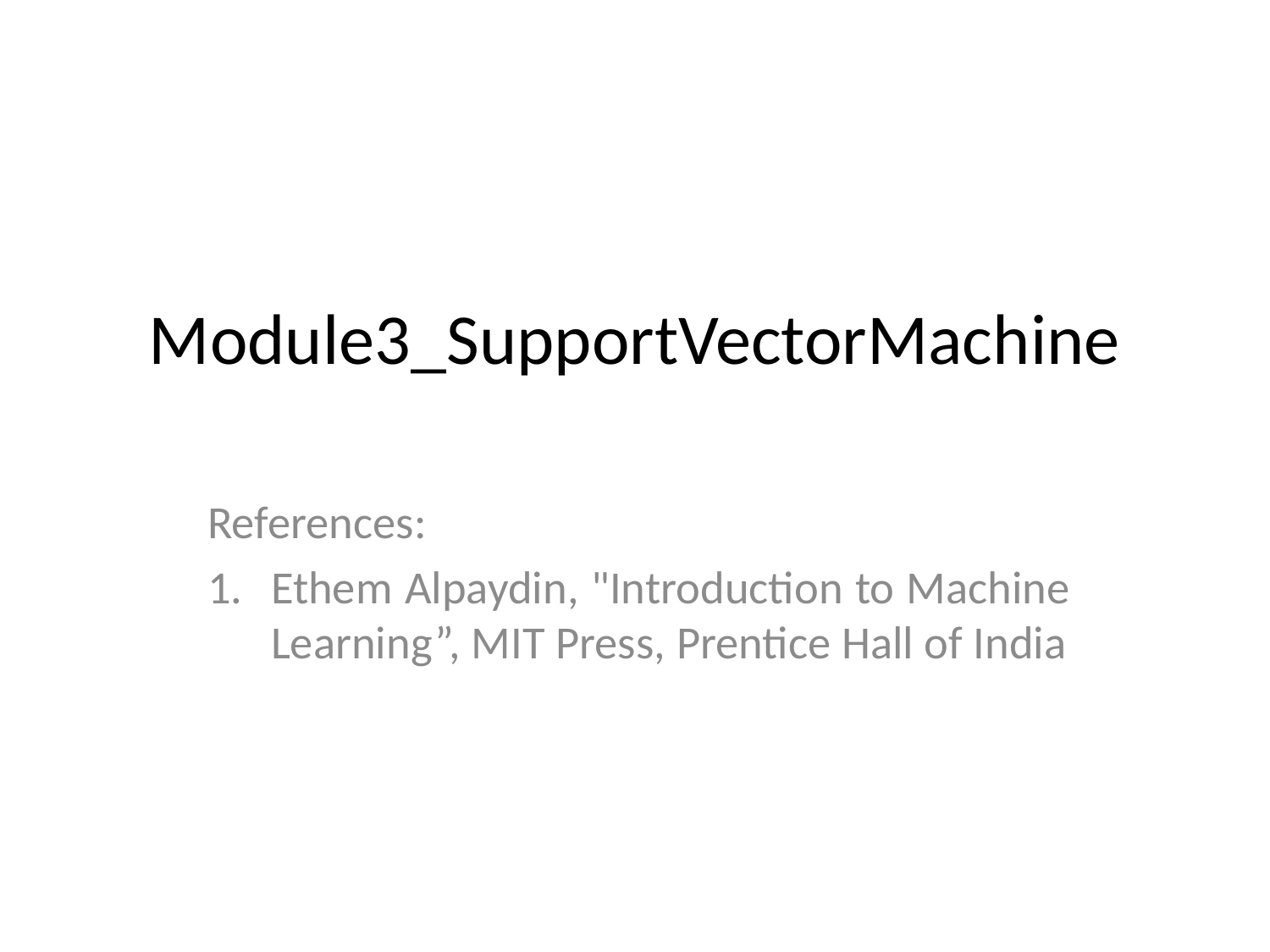

# Module3_SupportVectorMachine
References:
Ethem Alpaydin, "Introduction to Machine Learning”, MIT Press, Prentice Hall of India